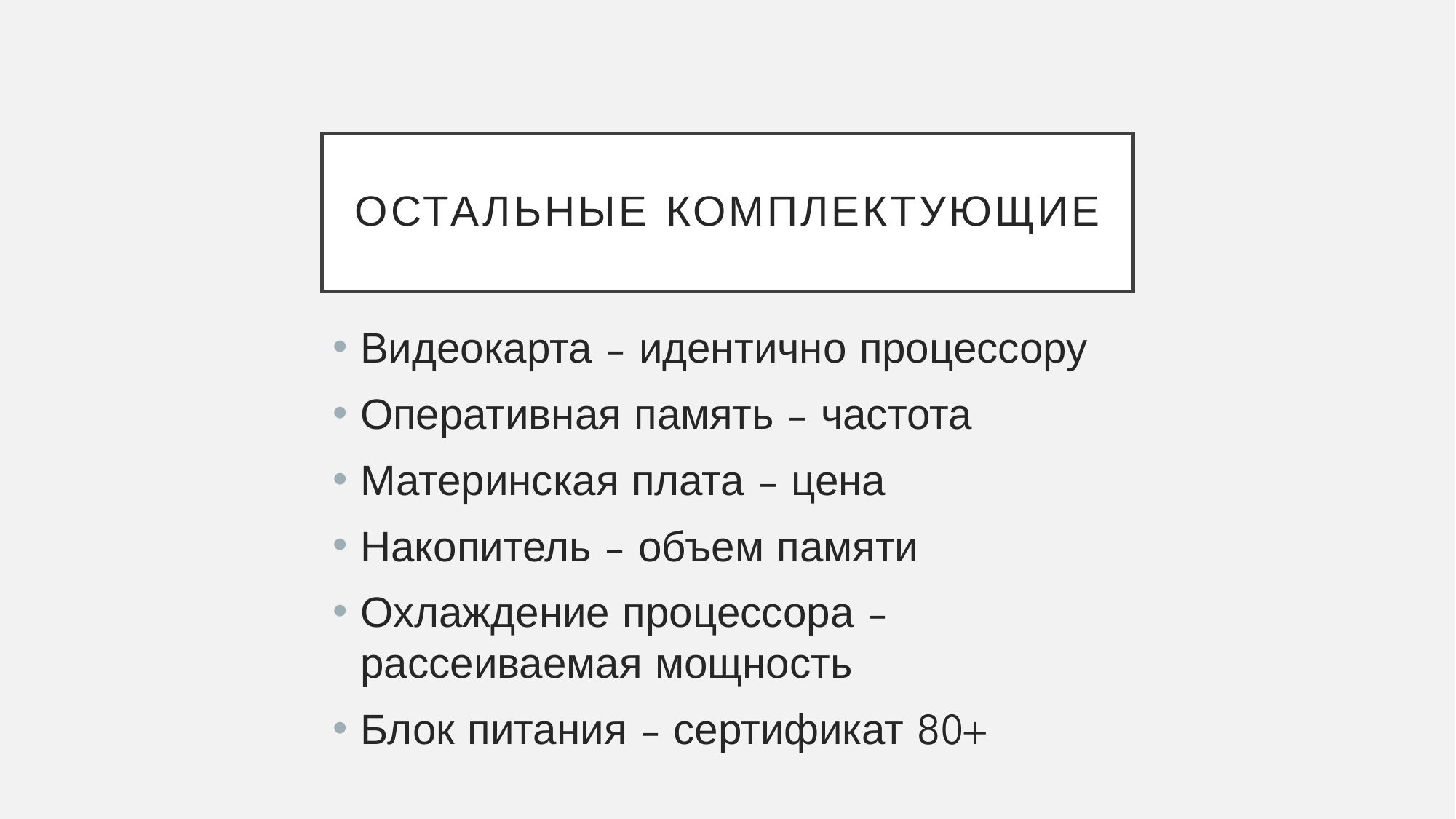

# Остальные комплектующие
Видеокарта – идентично процессору
Оперативная память – частота
Материнская плата – цена
Накопитель – объем памяти
Охлаждение процессора – рассеиваемая мощность
Блок питания – сертификат 80+